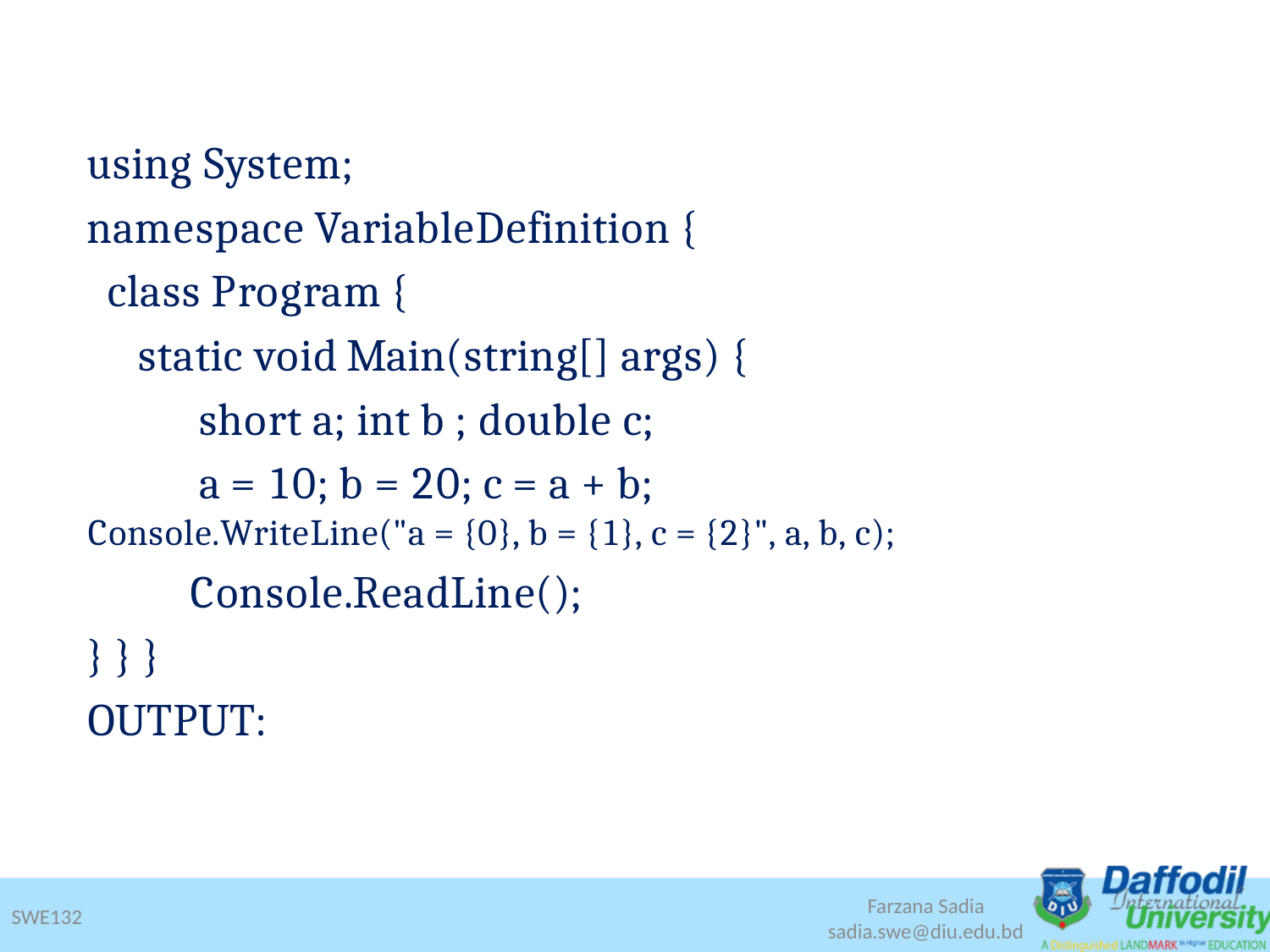

using System;
namespace VariableDefinition {
  class Program {
     static void Main(string[] args) {
           short a; int b ; double c;
           a = 10; b = 20; c = a + b; 				                                    	Console.WriteLine("a = {0}, b = {1}, c = {2}", a, b, c);
	Console.ReadLine();
} } }
OUTPUT: